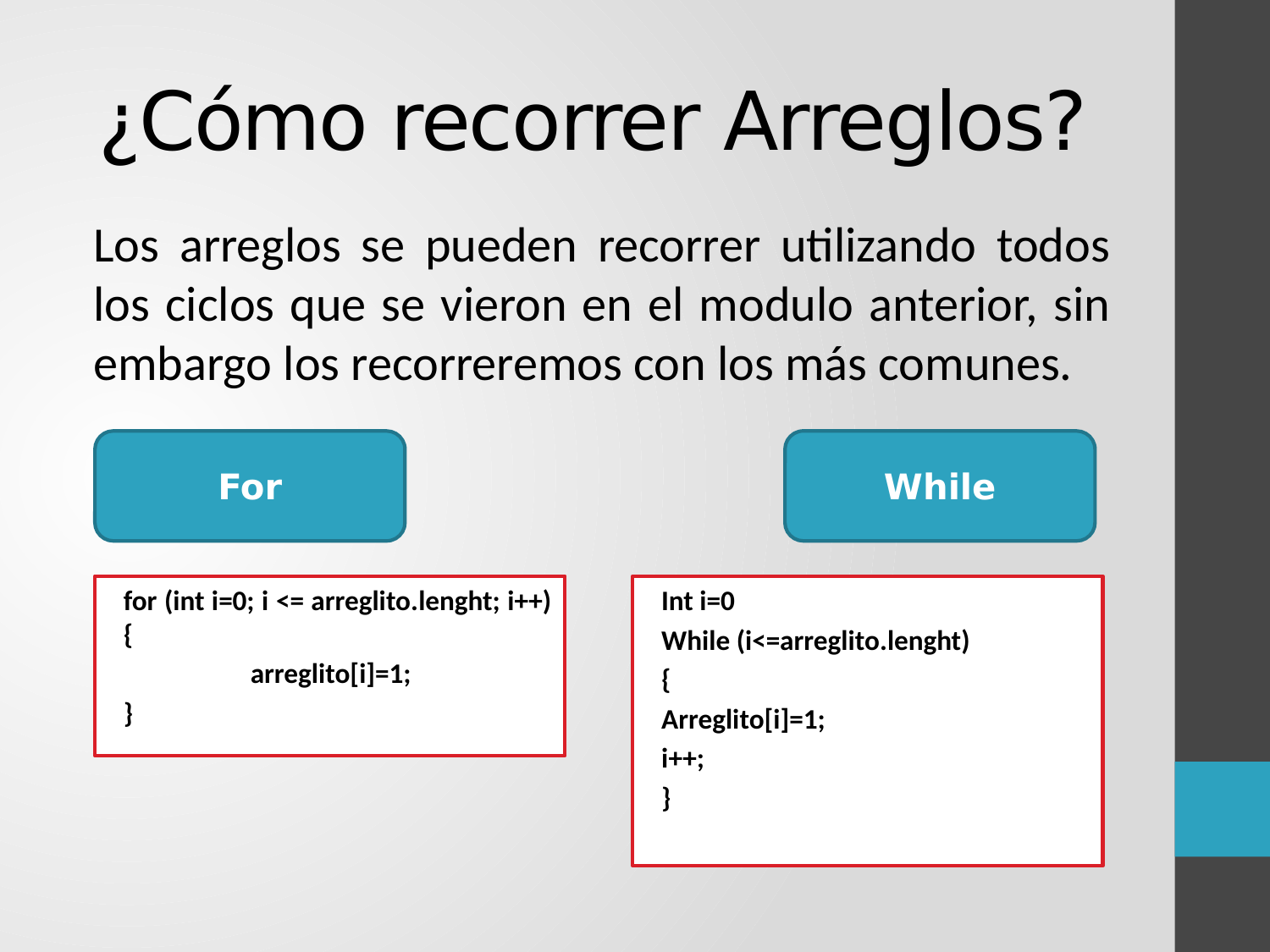

# ¿Cómo recorrer Arreglos?
Los arreglos se pueden recorrer utilizando todos los ciclos que se vieron en el modulo anterior, sin embargo los recorreremos con los más comunes.
For
While
for (int i=0; i <= arreglito.lenght; i++) {
	arreglito[i]=1;
}
Int i=0
While (i<=arreglito.lenght)
{
Arreglito[i]=1;
i++;
}